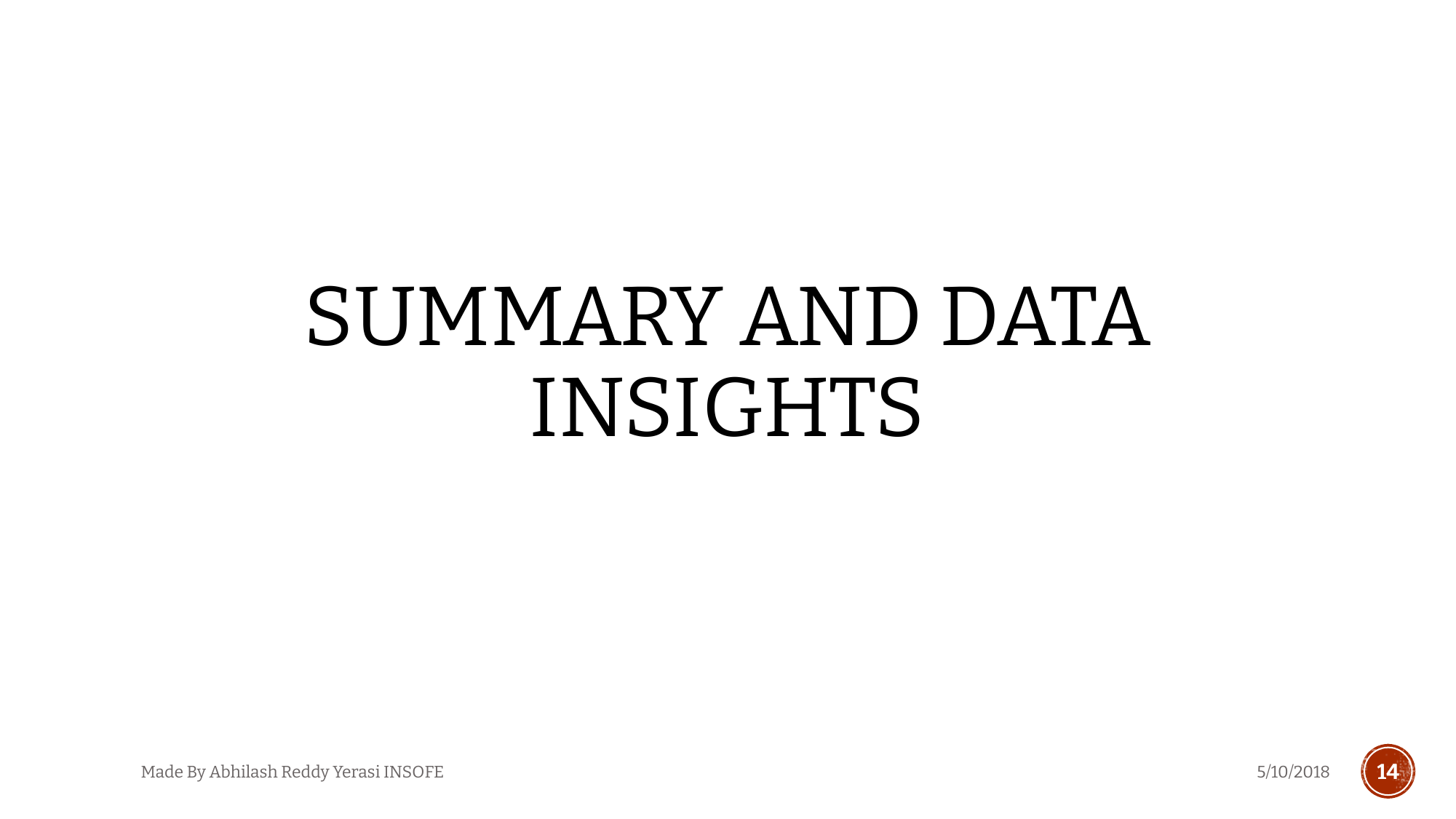

# Summary and Data Insights
Made By Abhilash Reddy Yerasi INSOFE
5/10/2018
14